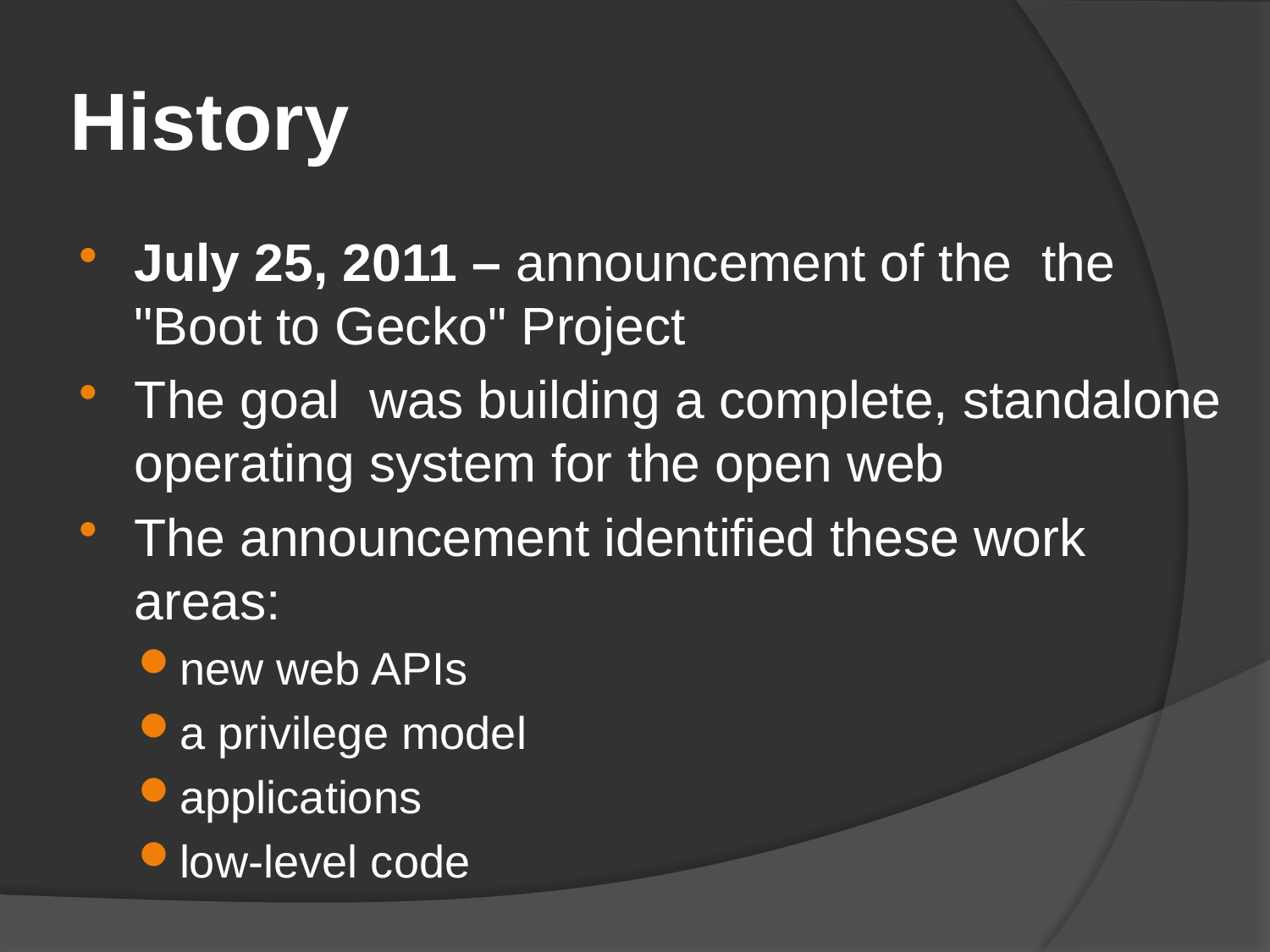

# History
July 25, 2011 – announcement of the  the "Boot to Gecko" Project
The goal  was building a complete, standalone operating system for the open web
The announcement identified these work areas:
new web APIs
a privilege model
applications
low-level code